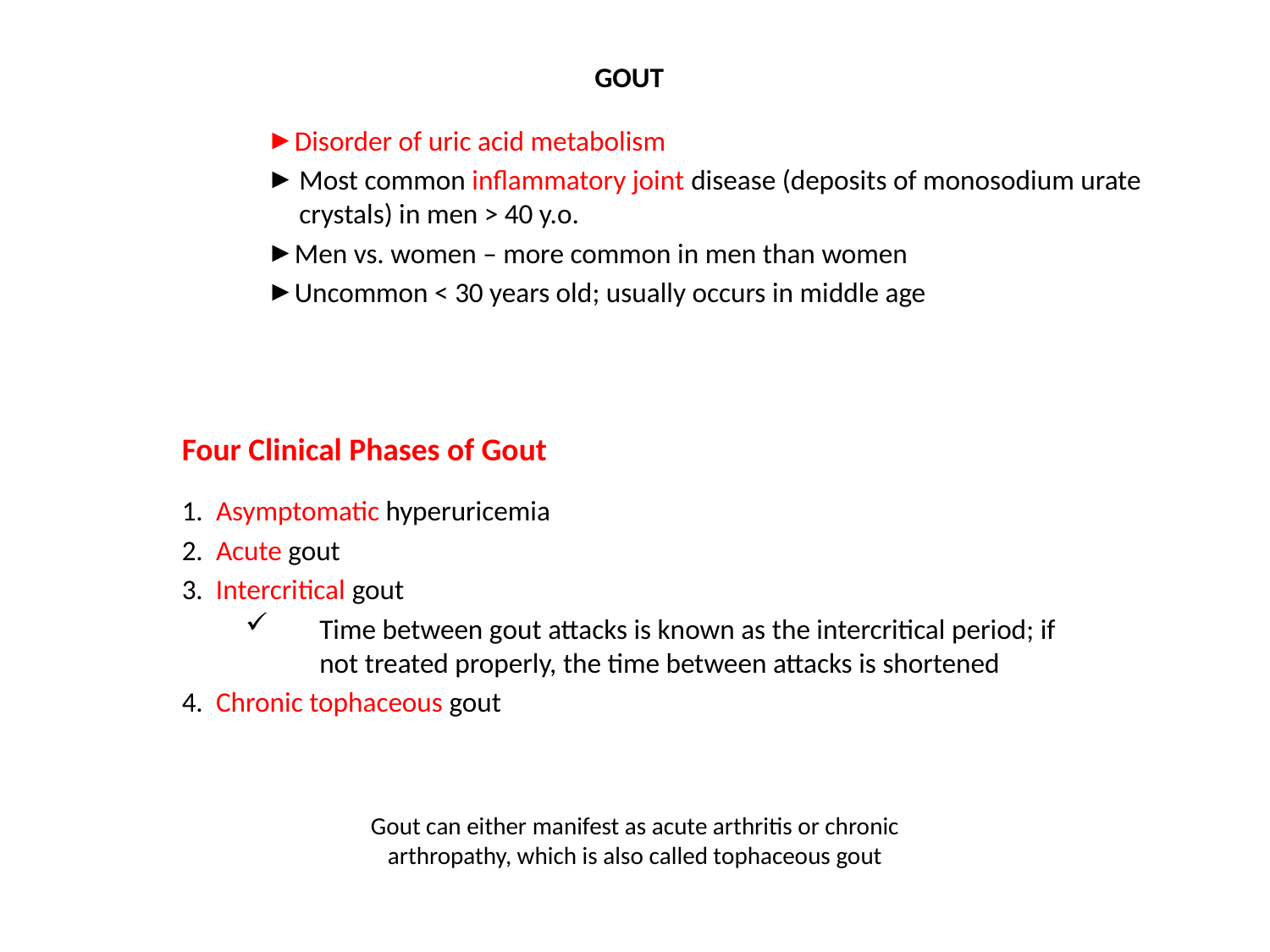

GOUT
Disorder of uric acid metabolism
Most common inflammatory joint disease (deposits of monosodium urate crystals) in men > 40 y.o.
Men vs. women – more common in men than women
Uncommon < 30 years old; usually occurs in middle age
Four Clinical Phases of Gout
1.  Asymptomatic hyperuricemia
2.  Acute gout
3.  Intercritical gout
Time between gout attacks is known as the intercritical period; if not treated properly, the time between attacks is shortened
4.  Chronic tophaceous gout
Gout can either manifest as acute arthritis or chronic arthropathy, which is also called tophaceous gout